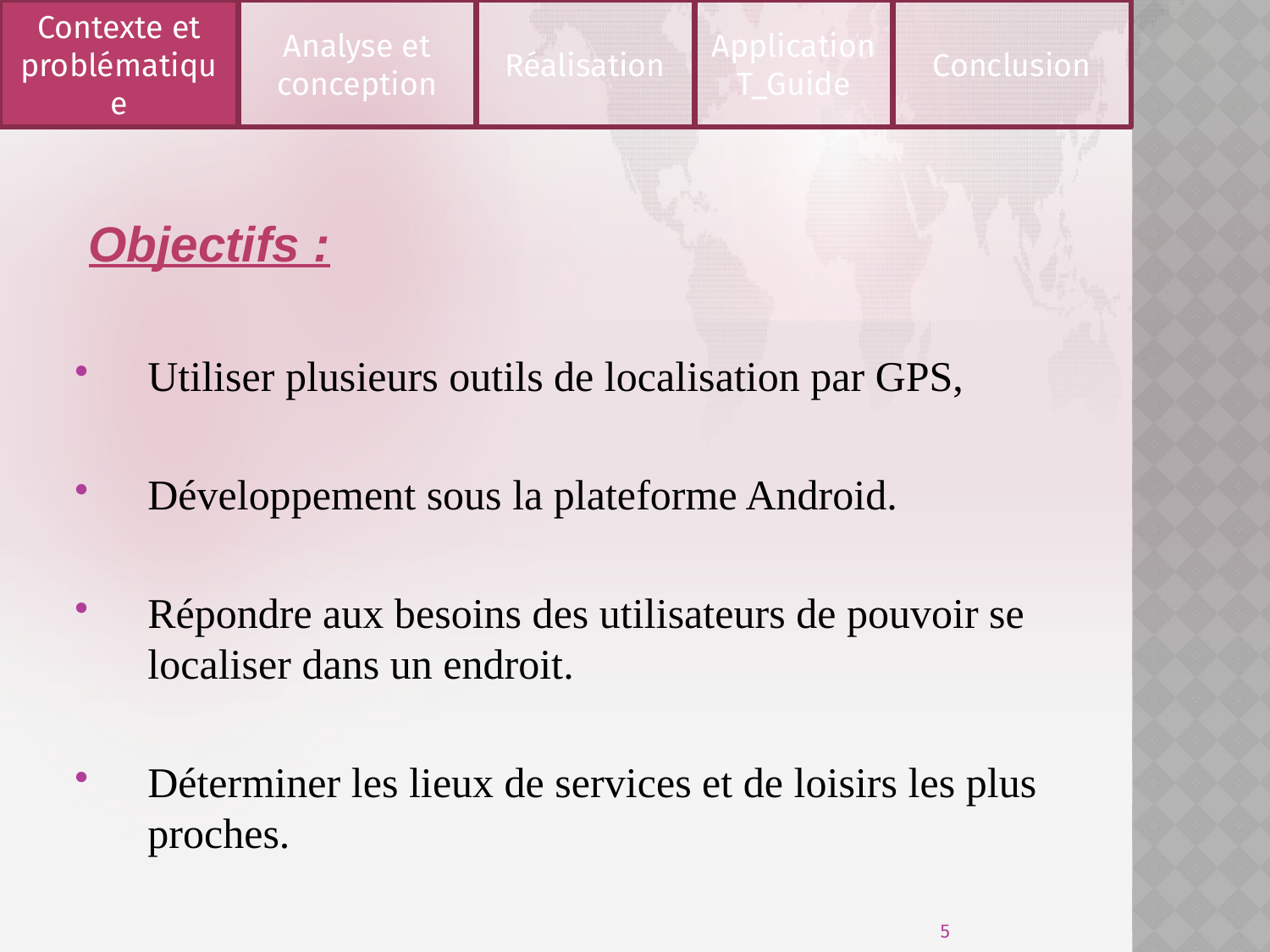

Contexte et problématique
Analyse et conception
Réalisation
Application
T_Guide
Conclusion
 Objectifs :

Utiliser plusieurs outils de localisation par GPS,

Développement sous la plateforme Android.

Répondre aux besoins des utilisateurs de pouvoir se localiser dans un endroit.

Déterminer les lieux de services et de loisirs les plus proches.

5